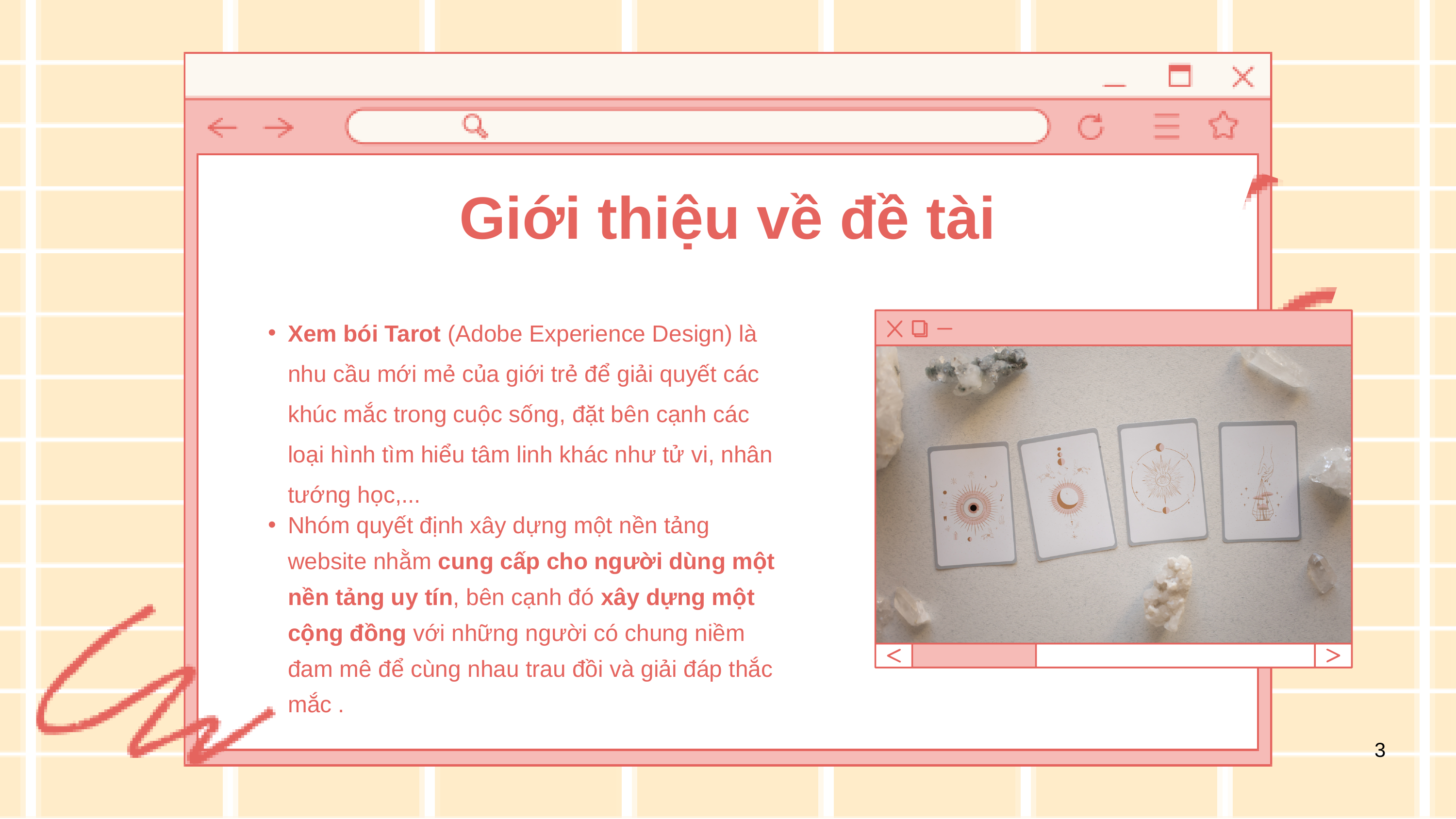

Giới thiệu về đề tài

Xem bói Tarot (Adobe Experience Design) là nhu cầu mới mẻ của giới trẻ để giải quyết các khúc mắc trong cuộc sống, đặt bên cạnh các loại hình tìm hiểu tâm linh khác như tử vi, nhân tướng học,...

Nhóm quyết định xây dựng một nền tảng website nhằm cung cấp cho người dùng một nền tảng uy tín, bên cạnh đó xây dựng một cộng đồng với những người có chung niềm đam mê để cùng nhau trau đồi và giải đáp thắc mắc .

3